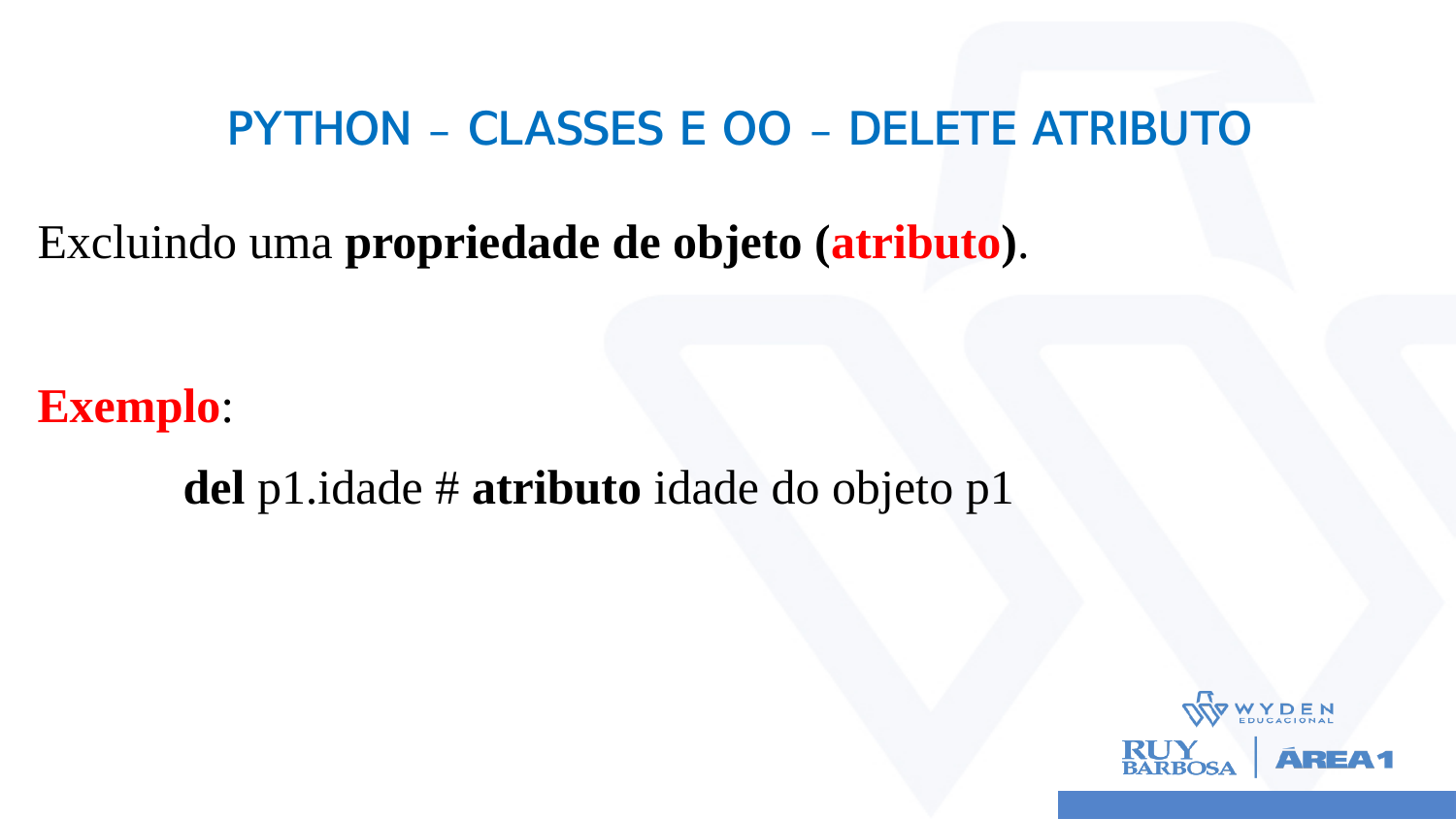

# Python – CLASSES E OO – DELETE ATRIBUTO
Excluindo uma propriedade de objeto (atributo).

Exemplo:
	del p1.idade # atributo idade do objeto p1